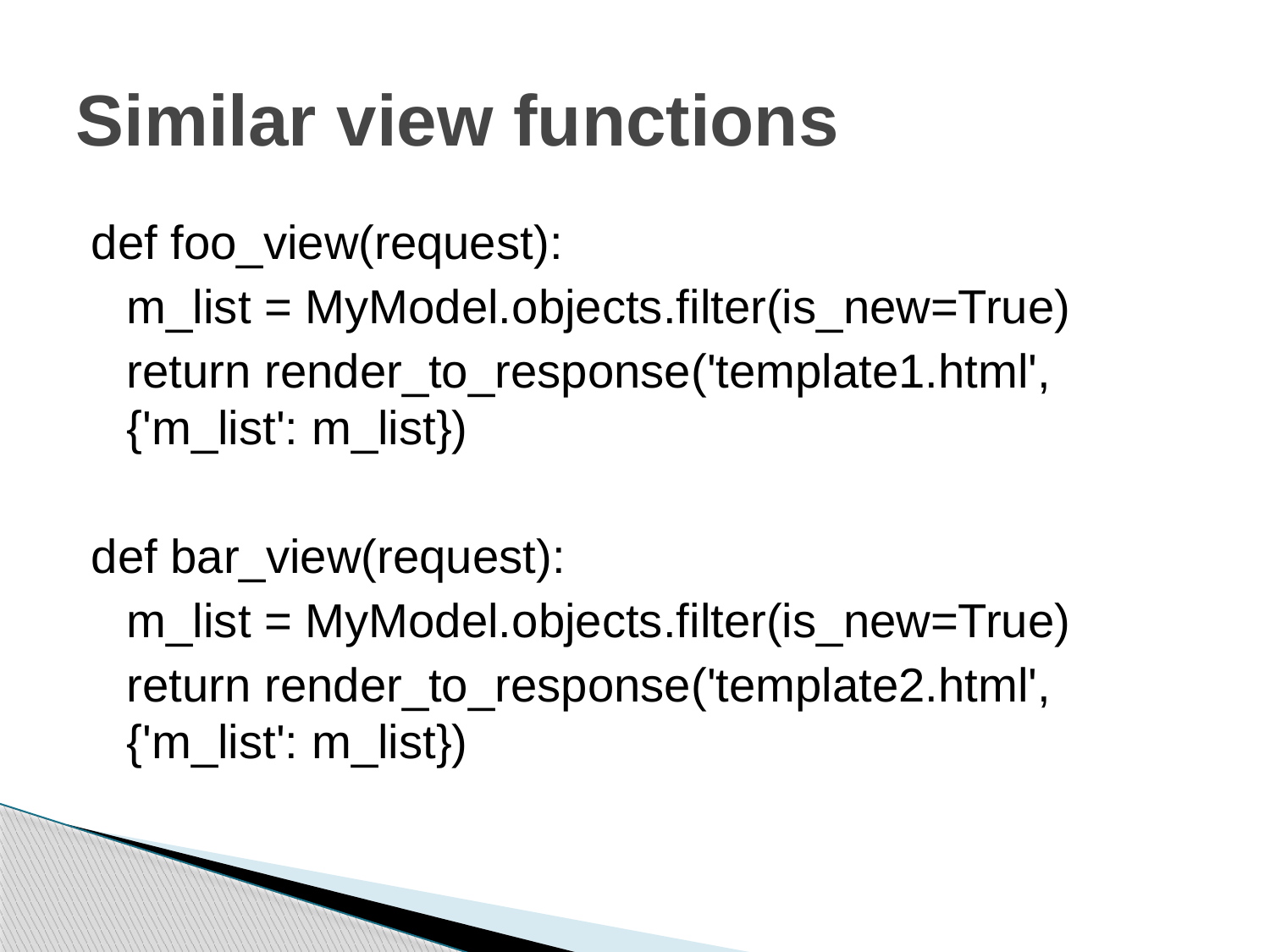

# Similar view functions
def foo_view(request):
	m_list = MyModel.objects.filter(is_new=True)
	return render_to_response('template1.html', 	{'m_list': m_list})

def bar_view(request):
	m_list = MyModel.objects.filter(is_new=True)
	return render_to_response('template2.html', 	{'m_list': m_list})